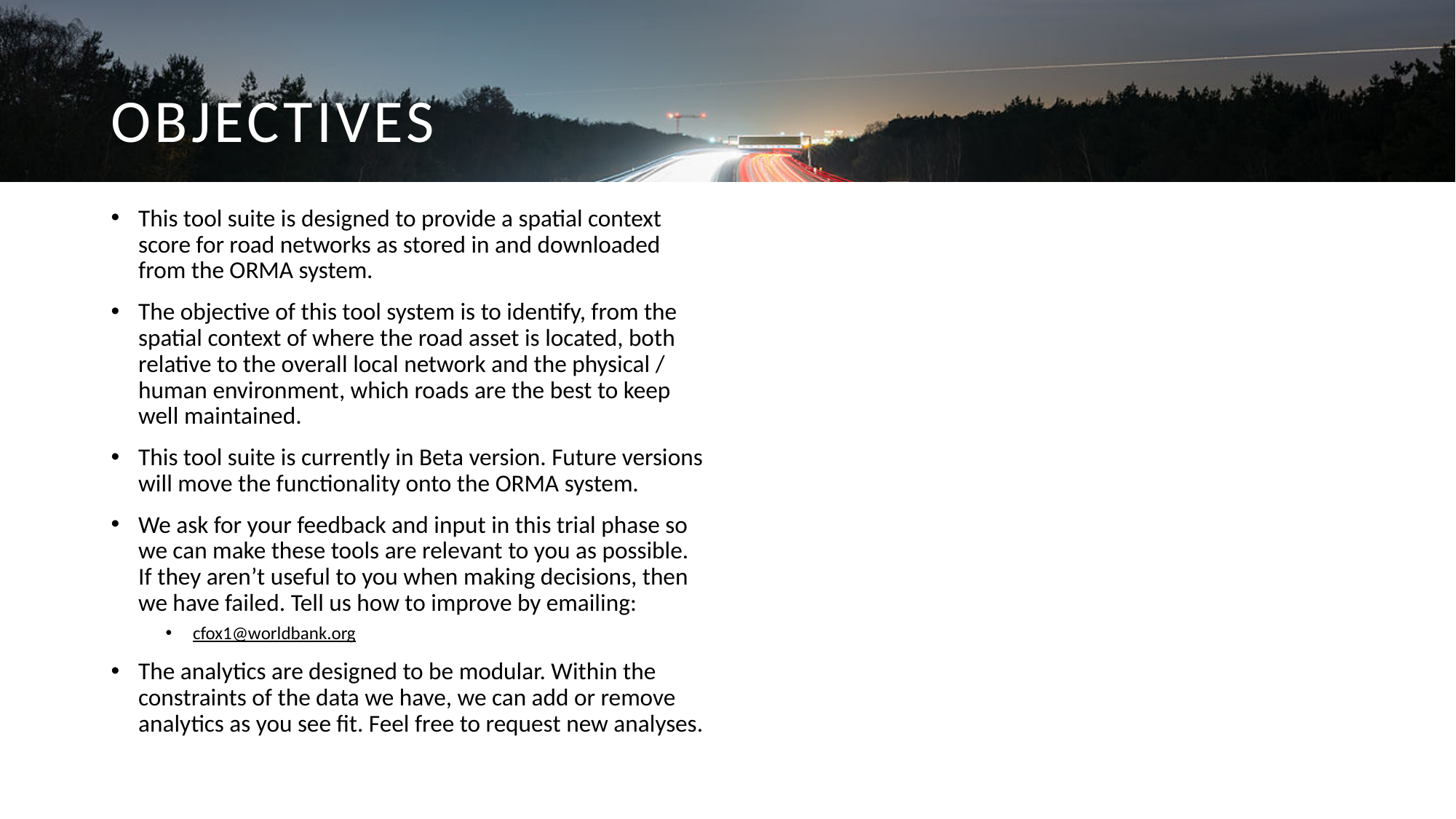

# Objectives
This tool suite is designed to provide a spatial context score for road networks as stored in and downloaded from the ORMA system.
The objective of this tool system is to identify, from the spatial context of where the road asset is located, both relative to the overall local network and the physical / human environment, which roads are the best to keep well maintained.
This tool suite is currently in Beta version. Future versions will move the functionality onto the ORMA system.
We ask for your feedback and input in this trial phase so we can make these tools are relevant to you as possible. If they aren’t useful to you when making decisions, then we have failed. Tell us how to improve by emailing:
cfox1@worldbank.org
The analytics are designed to be modular. Within the constraints of the data we have, we can add or remove analytics as you see fit. Feel free to request new analyses.